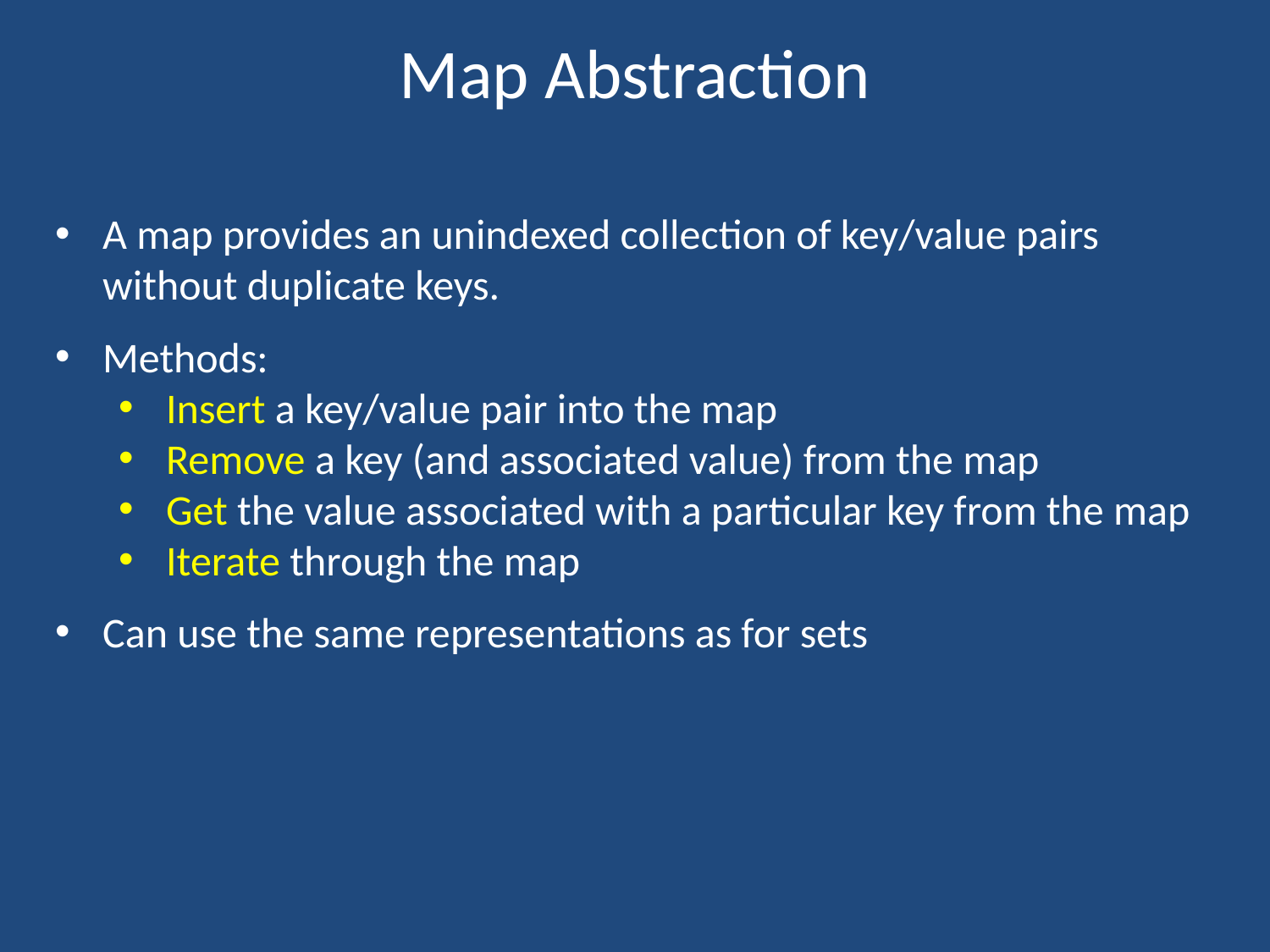

# Map Abstraction
A map provides an unindexed collection of key/value pairs without duplicate keys.

Methods:
Insert a key/value pair into the map
Remove a key (and associated value) from the map
Get the value associated with a particular key from the map
Iterate through the map

Can use the same representations as for sets